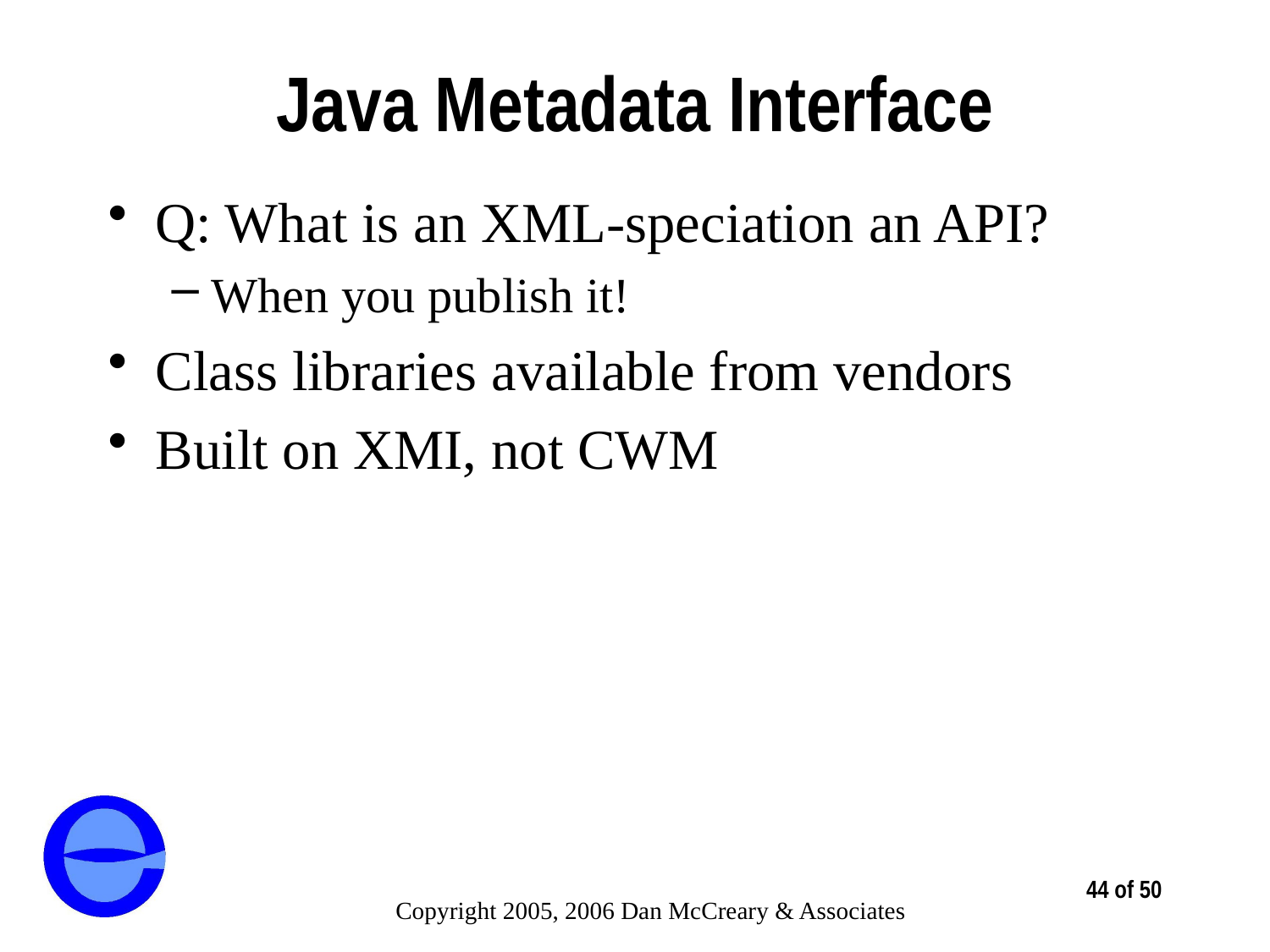

# Java Metadata Interface
Q: What is an XML-speciation an API?
When you publish it!
Class libraries available from vendors
Built on XMI, not CWM

44 of 50
Copyright 2005, 2006 Dan McCreary & Associates